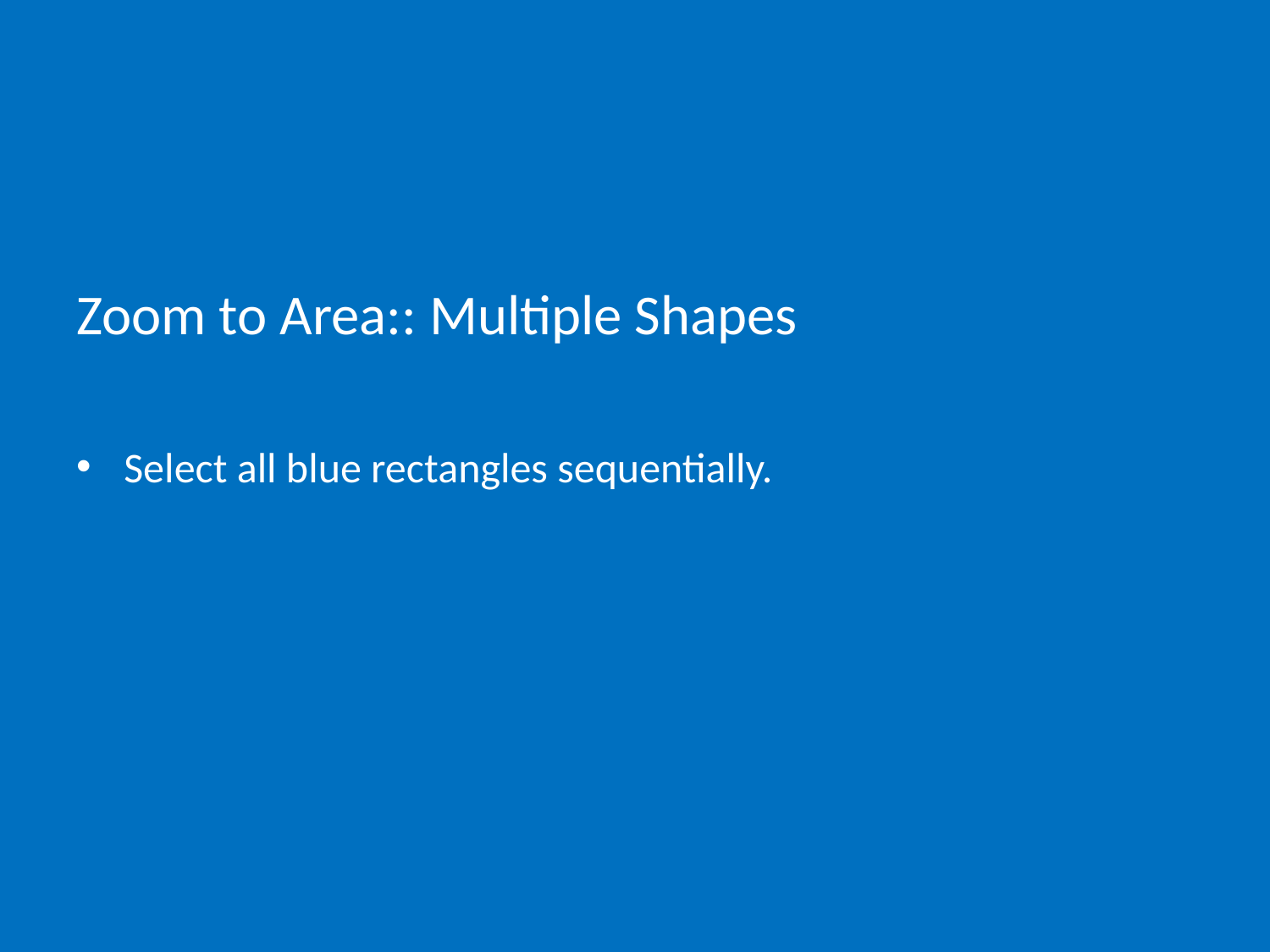

# Zoom to Area:: Multiple Shapes
Select all blue rectangles sequentially.